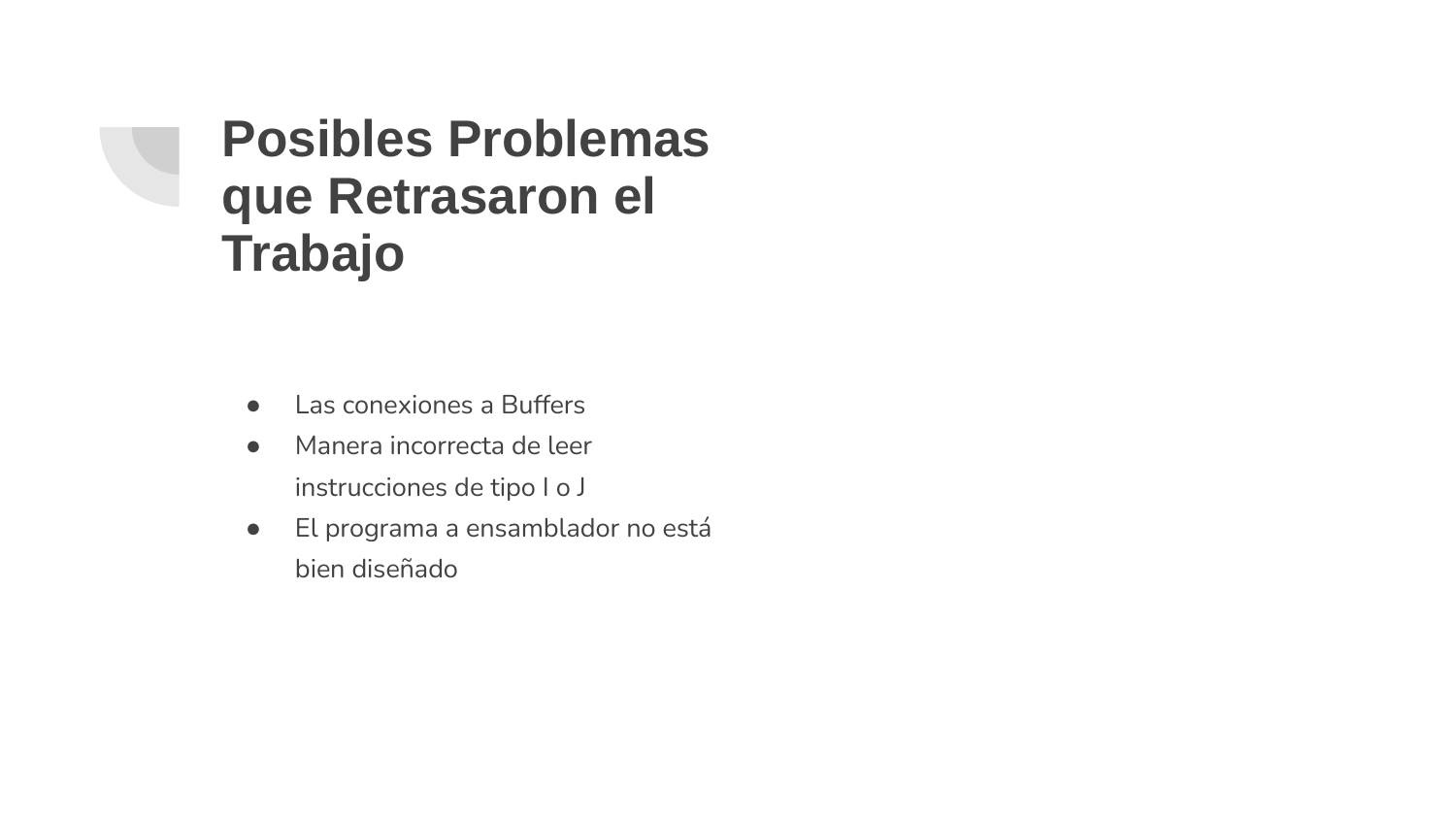

# Posibles Problemas que Retrasaron el Trabajo
Las conexiones a Buffers
Manera incorrecta de leer instrucciones de tipo I o J
El programa a ensamblador no está bien diseñado